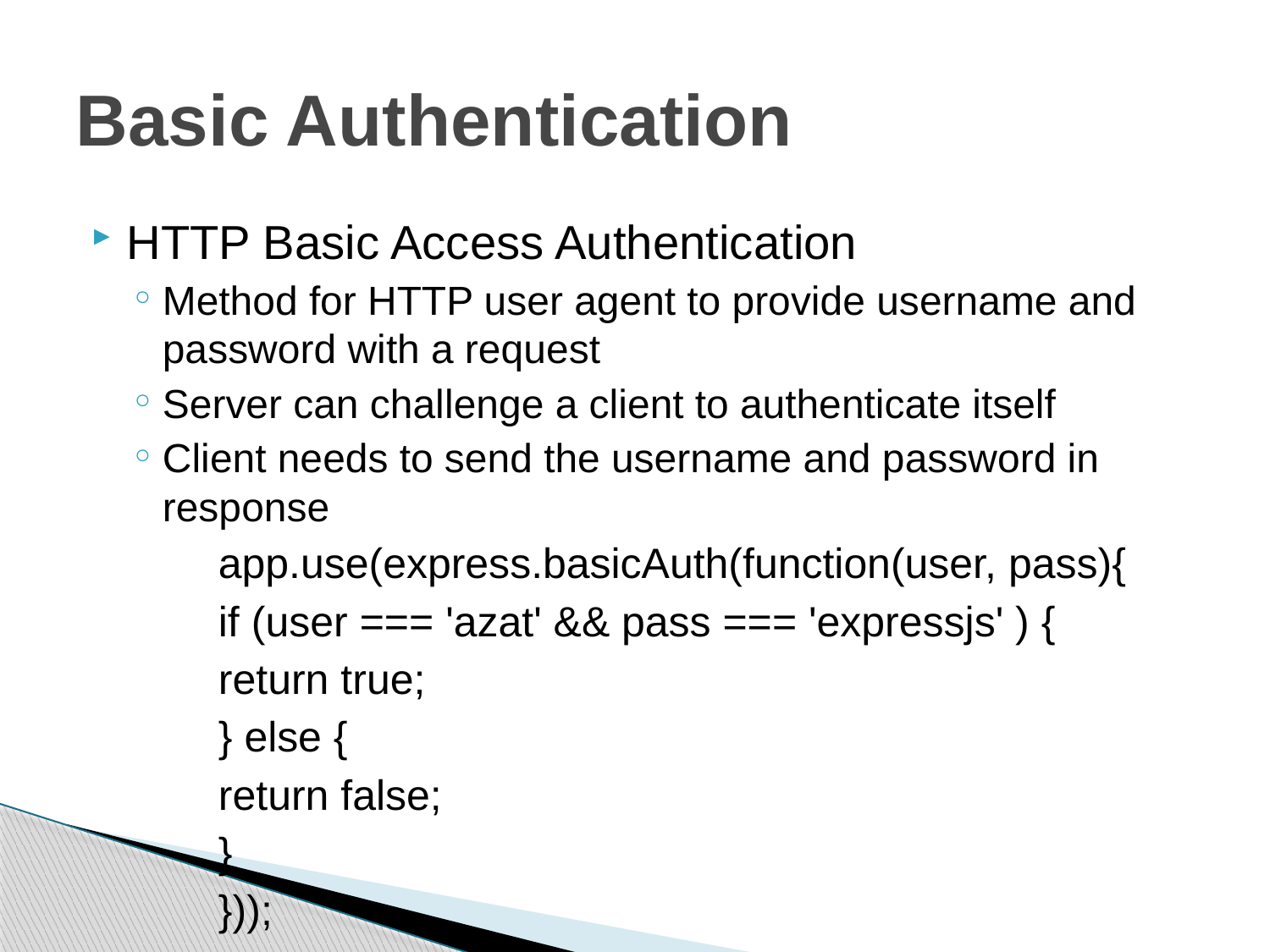

# Basic Authentication
HTTP Basic Access Authentication
Method for HTTP user agent to provide username and password with a request
Server can challenge a client to authenticate itself
Client needs to send the username and password in response
	app.use(express.basicAuth(function(user, pass){
	if (user === 'azat' && pass === 'expressjs' ) {
	return true;
 	} else {
	return false;
	}
	}));